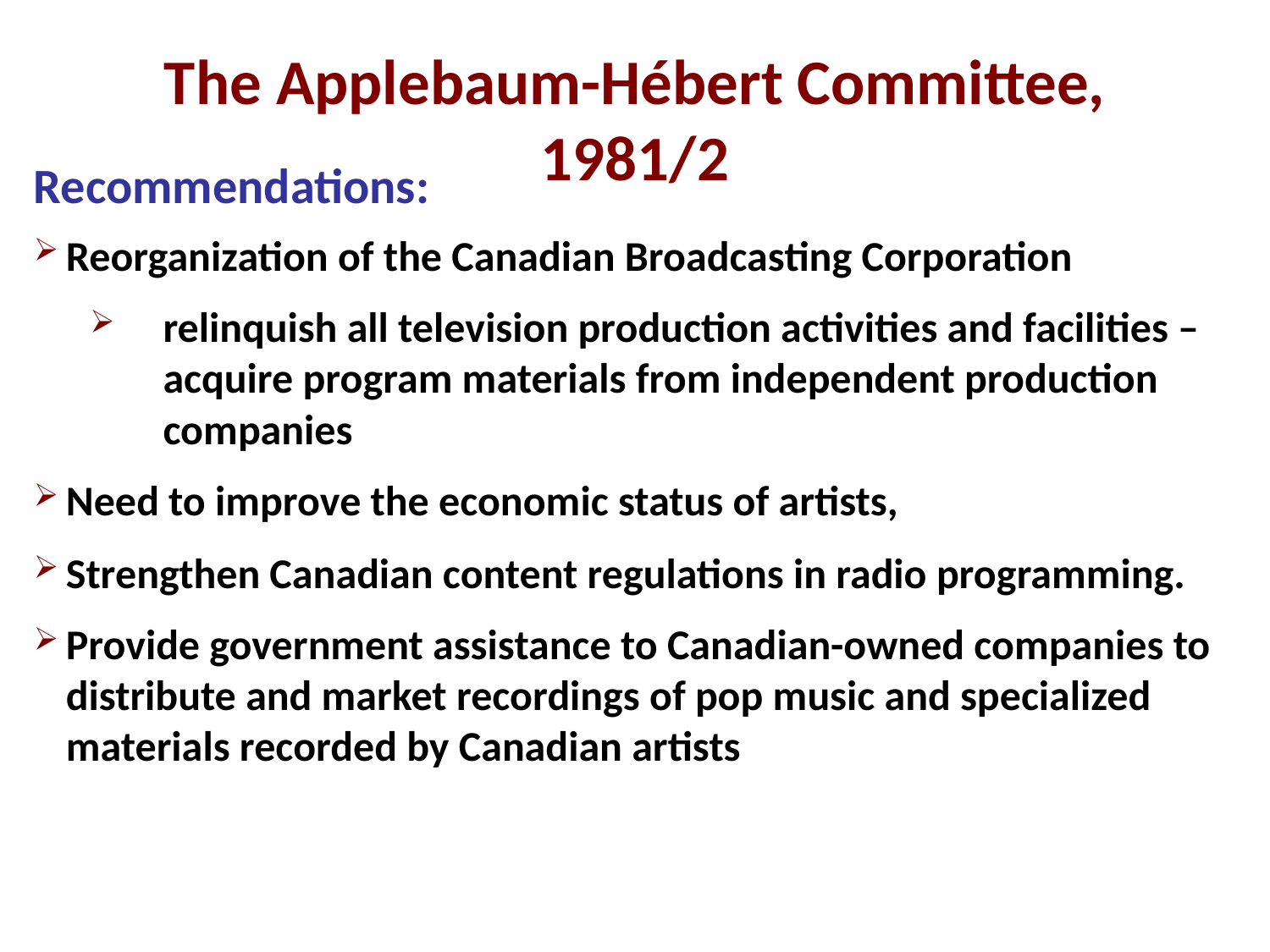

The Applebaum-Hébert Committee, 1981/2
Recommendations:
Reorganization of the Canadian Broadcasting Corporation
relinquish all television production activities and facilities – acquire program materials from independent production companies
Need to improve the economic status of artists,
Strengthen Canadian content regulations in radio programming.
Provide government assistance to Canadian-owned companies to distribute and market recordings of pop music and specialized materials recorded by Canadian artists